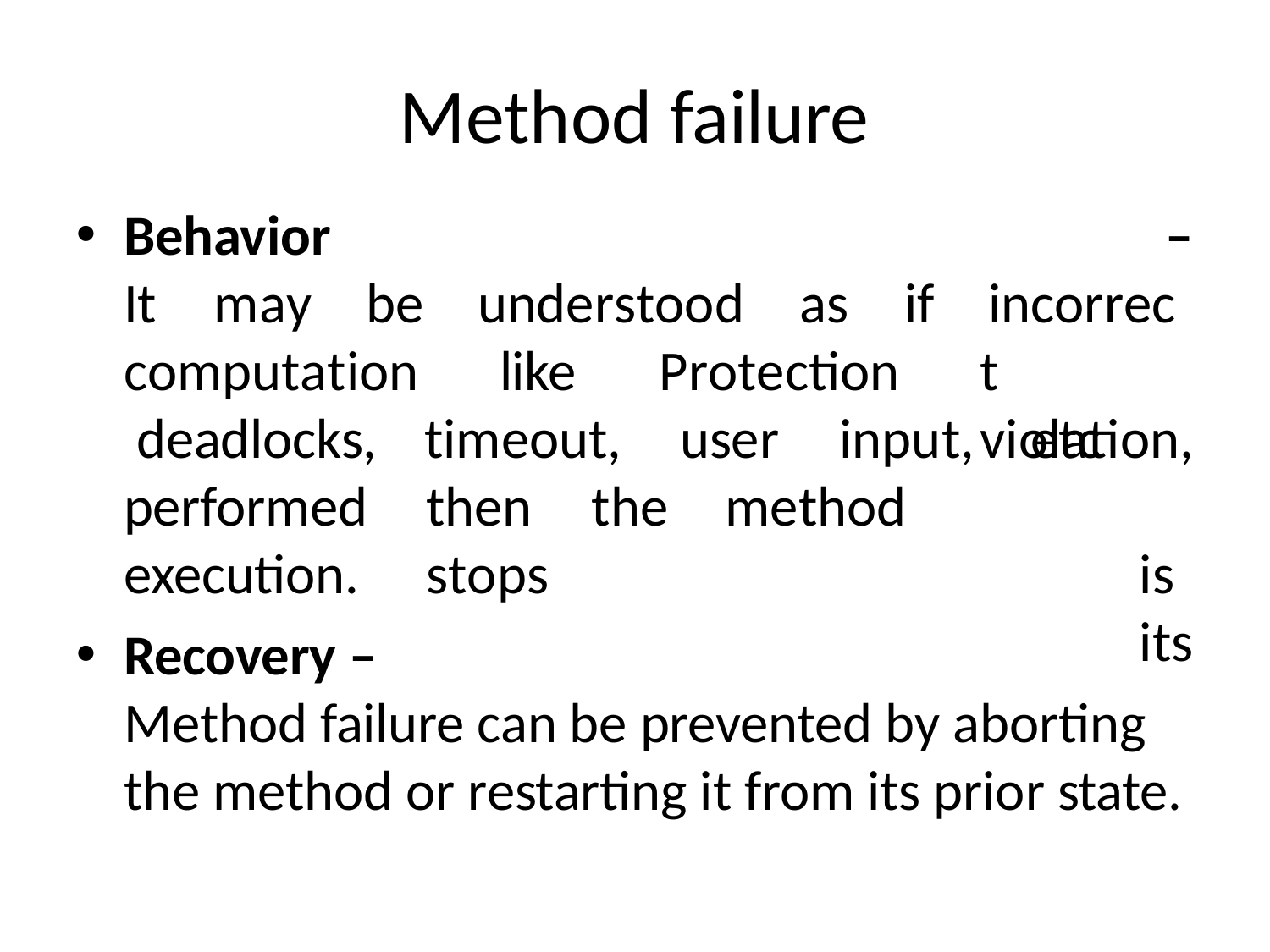

# Method failure
Behavior
–
It	may	be
understood	as	if
incorrect  violation,
computation  deadlocks,  performed  execution.
Recovery –
like  timeout,
Protection
user	input,
etc		is  its
then	the	method	stops
Method failure can be prevented by aborting  the method or restarting it from its prior state.